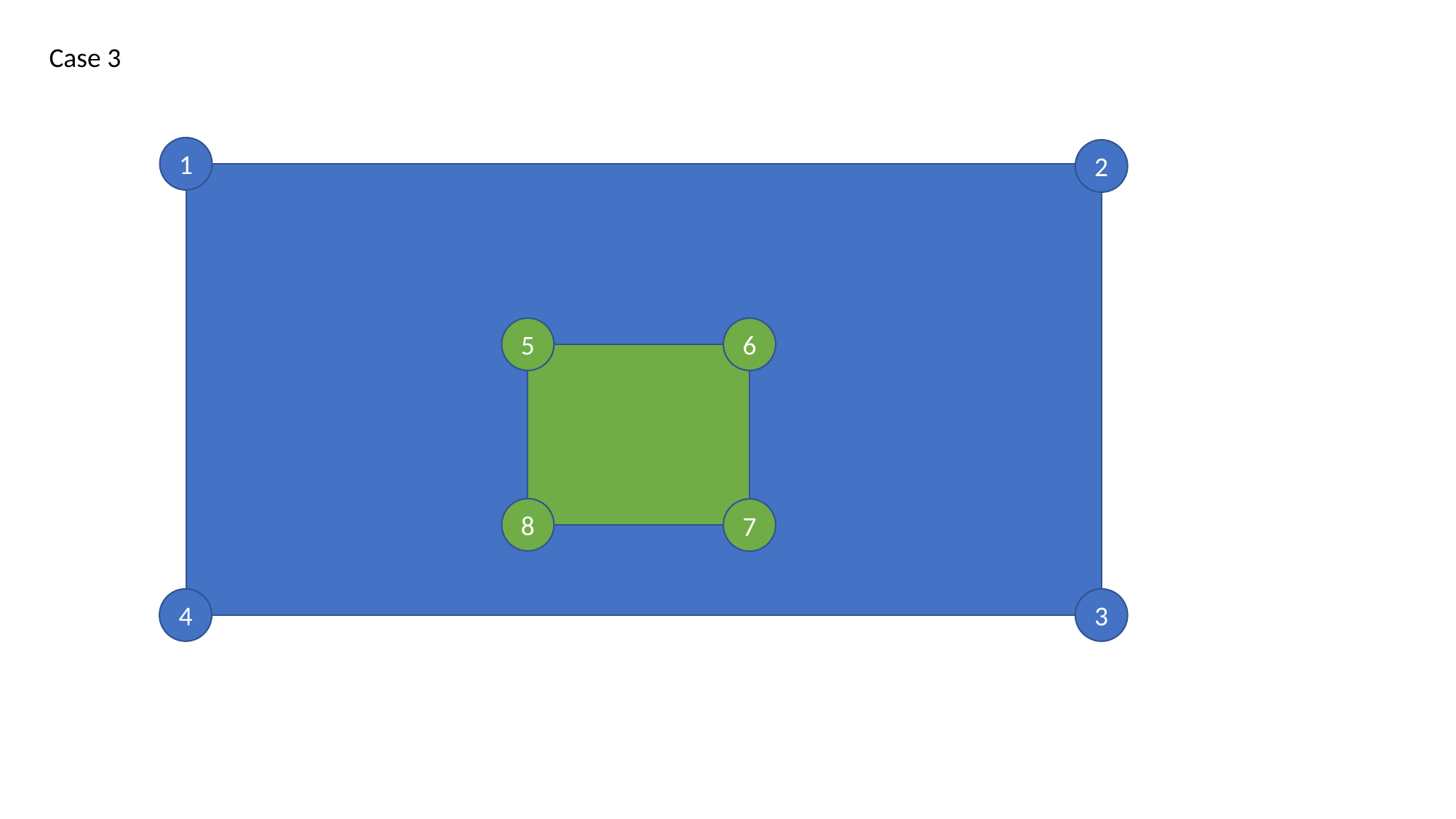

Case 3
1
2

6
5

8
7
4
3